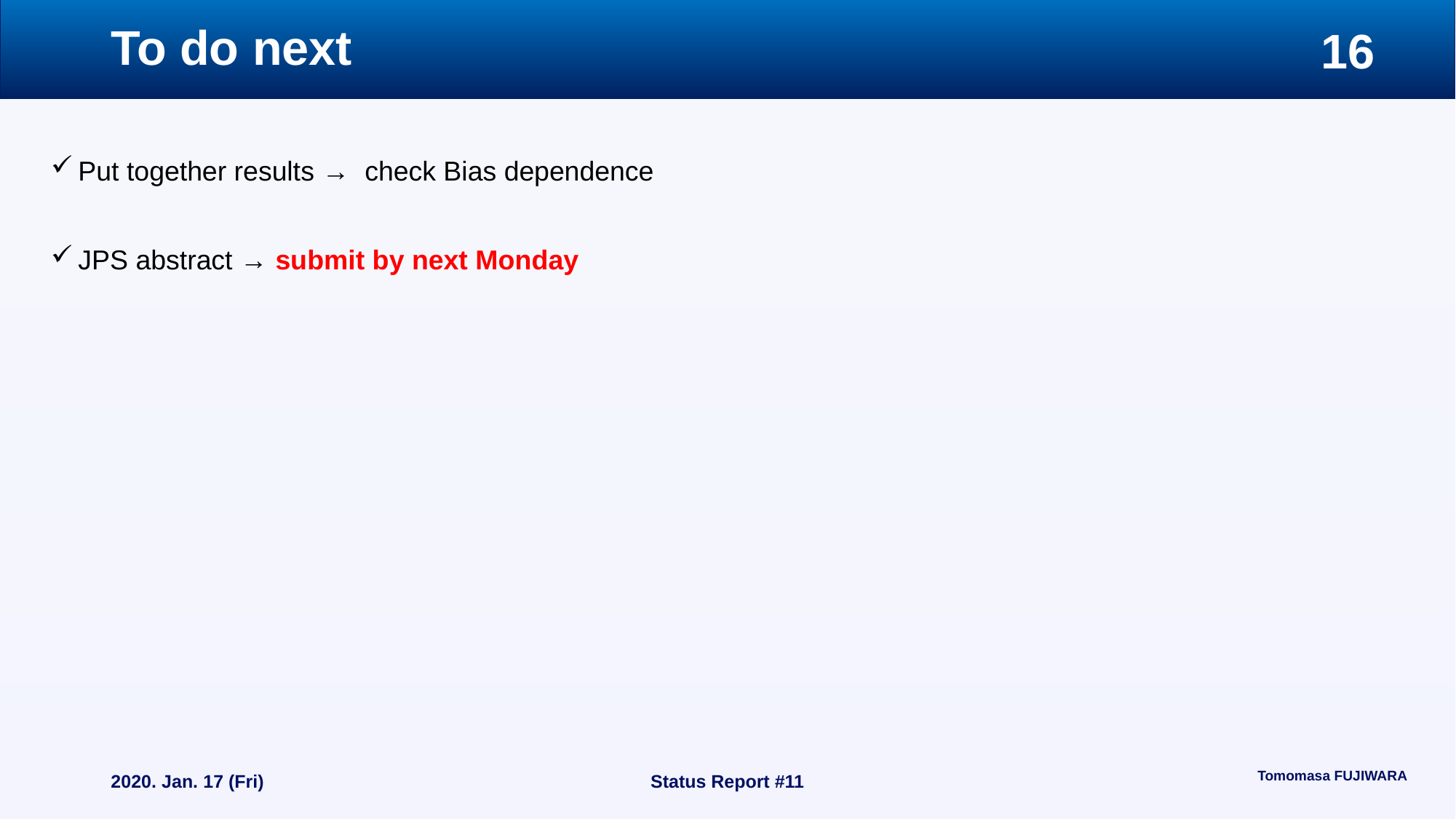

# To do next
Put together results →  check Bias dependence

JPS abstract → submit by next Monday
2020. Jan. 17 (Fri)
Status Report #11